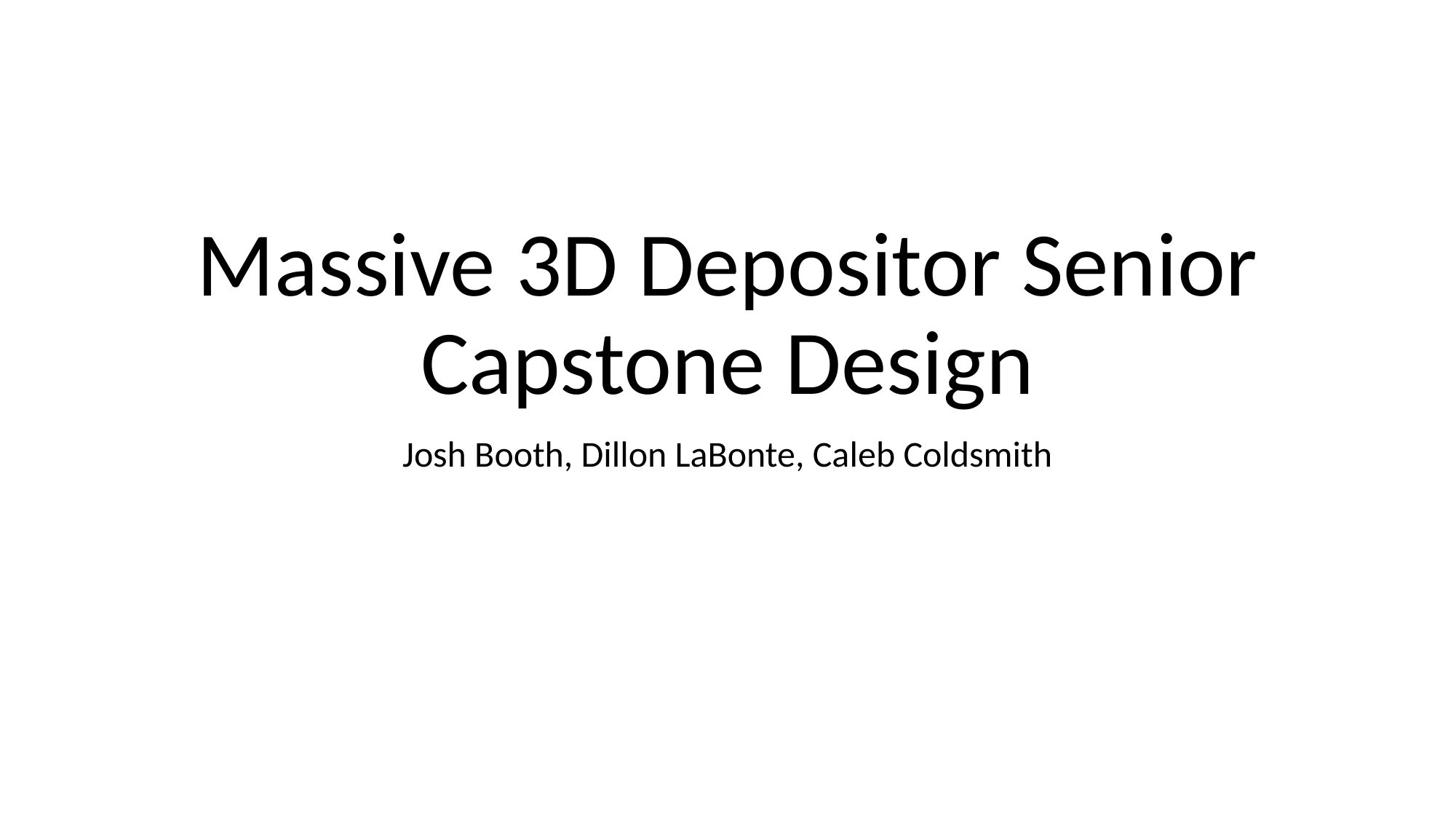

# Massive 3D Depositor Senior Capstone Design
Josh Booth, Dillon LaBonte, Caleb Coldsmith